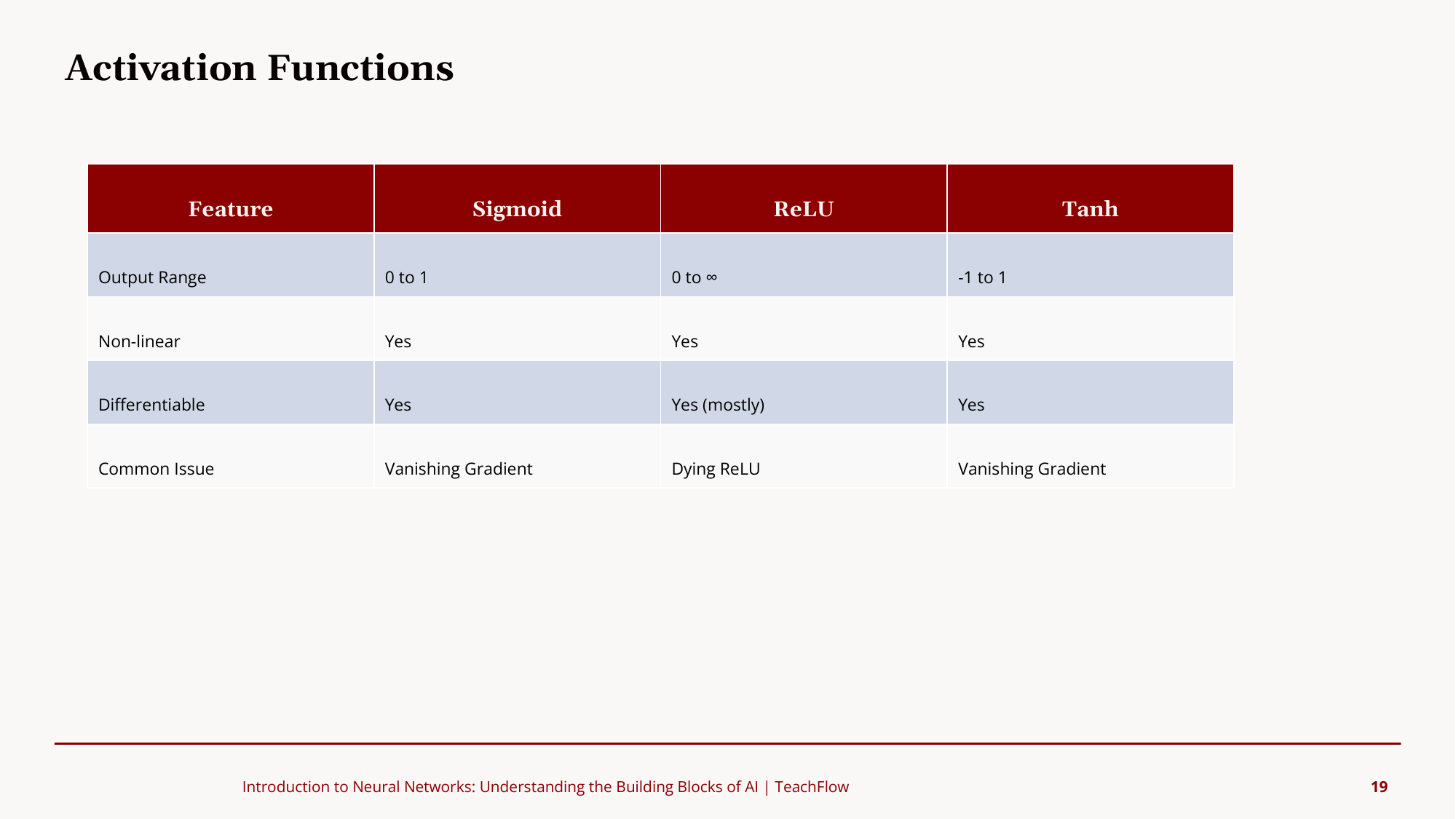

Activation Functions
#
| Feature | Sigmoid | ReLU | Tanh |
| --- | --- | --- | --- |
| Output Range | 0 to 1 | 0 to ∞ | -1 to 1 |
| Non-linear | Yes | Yes | Yes |
| Differentiable | Yes | Yes (mostly) | Yes |
| Common Issue | Vanishing Gradient | Dying ReLU | Vanishing Gradient |

Introduction to Neural Networks: Understanding the Building Blocks of AI | TeachFlow
19